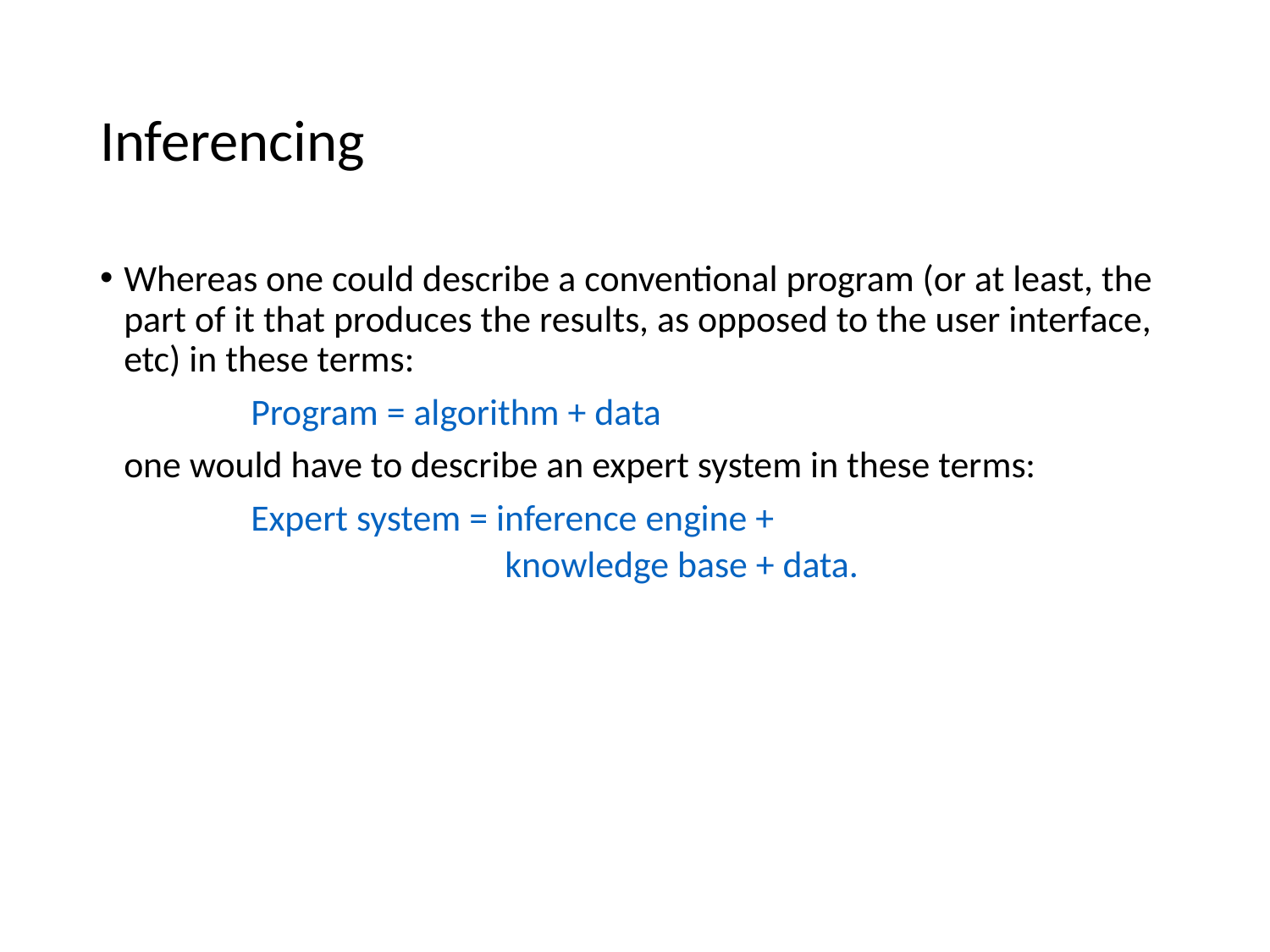

# Inferencing
Whereas one could describe a conventional program (or at least, the part of it that produces the results, as opposed to the user interface, etc) in these terms:
		Program = algorithm + data
	one would have to describe an expert system in these terms:
		Expert system = inference engine +
				knowledge base + data.